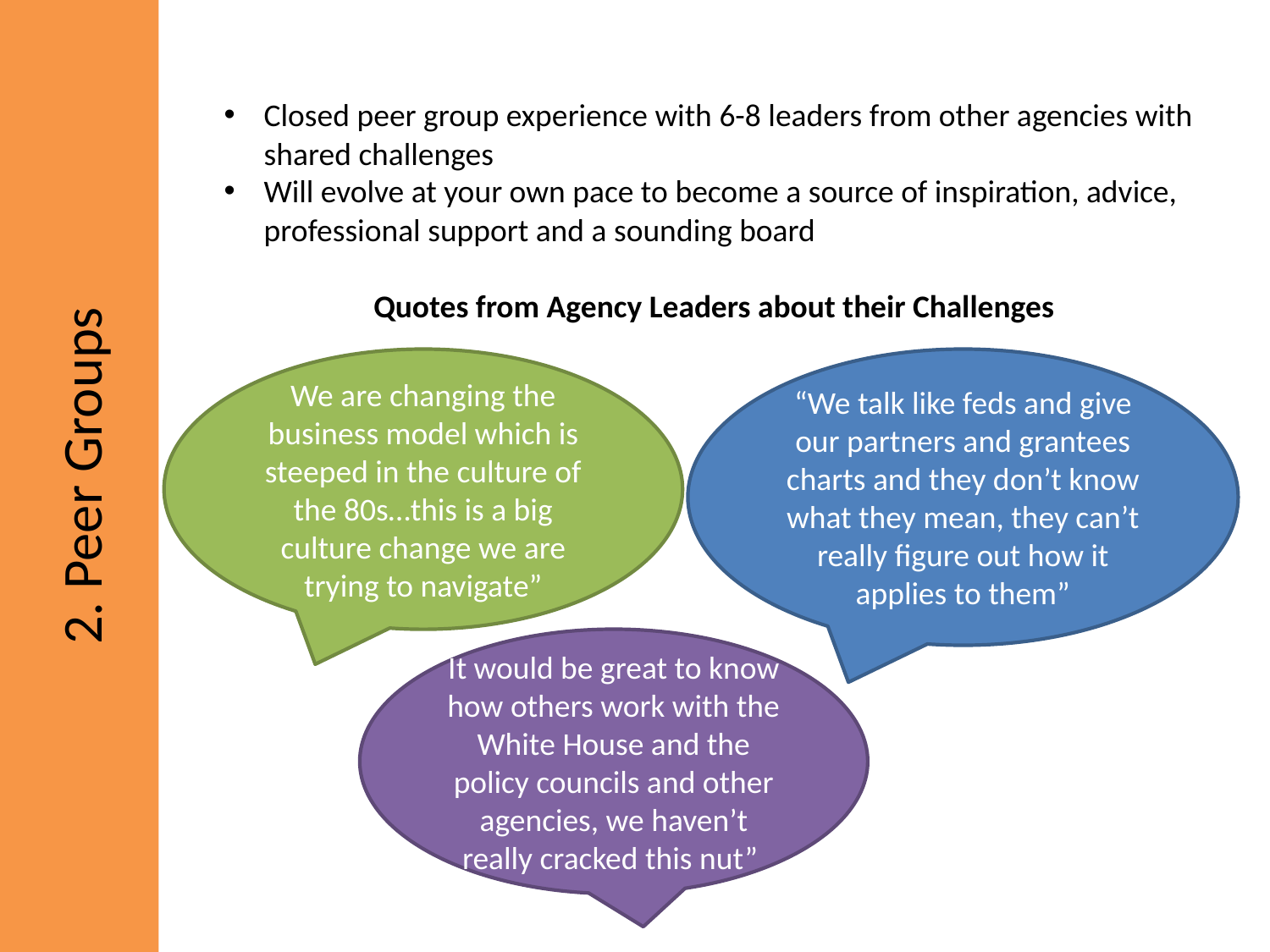

Closed peer group experience with 6-8 leaders from other agencies with shared challenges
Will evolve at your own pace to become a source of inspiration, advice, professional support and a sounding board

Quotes from Agency Leaders about their Challenges

We are changing the business model which is steeped in the culture of the 80s…this is a big culture change we are trying to navigate”

“We talk like feds and give our partners and grantees charts and they don’t know what they mean, they can’t really figure out how it applies to them”

# 2. Peer Groups
“
It would be great to know how others work with the White House and the policy councils and other agencies, we haven’t really cracked this nut”